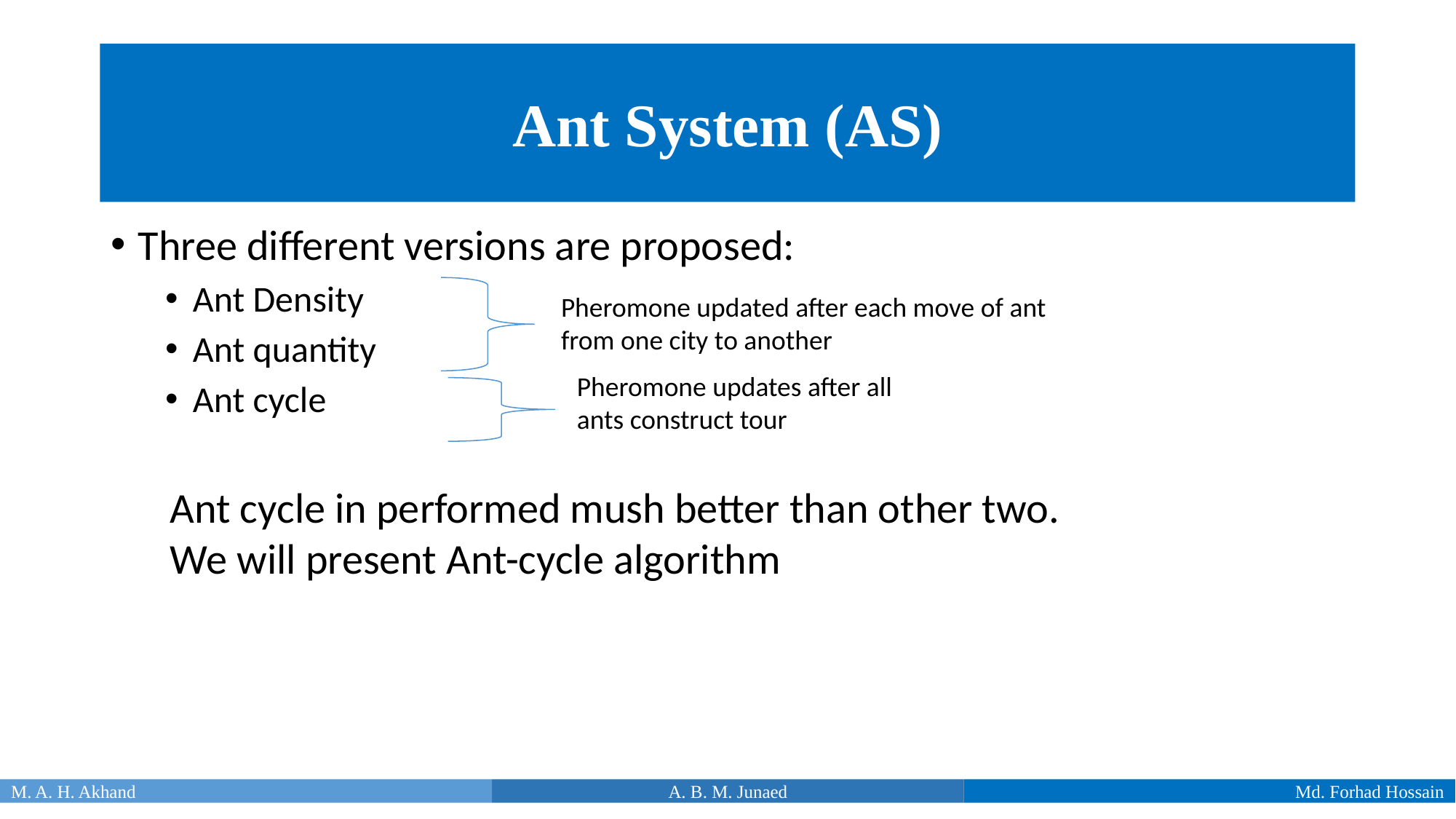

# Ant System (AS)
Three different versions are proposed:
Ant Density
Ant quantity
Ant cycle

Pheromone updated after each move of ant from one city to another
Pheromone updates after all ants construct tour

Ant cycle in performed mush better than other two.
We will present Ant-cycle algorithm
M. A. H. Akhand
A. B. M. Junaed
Md. Forhad Hossain